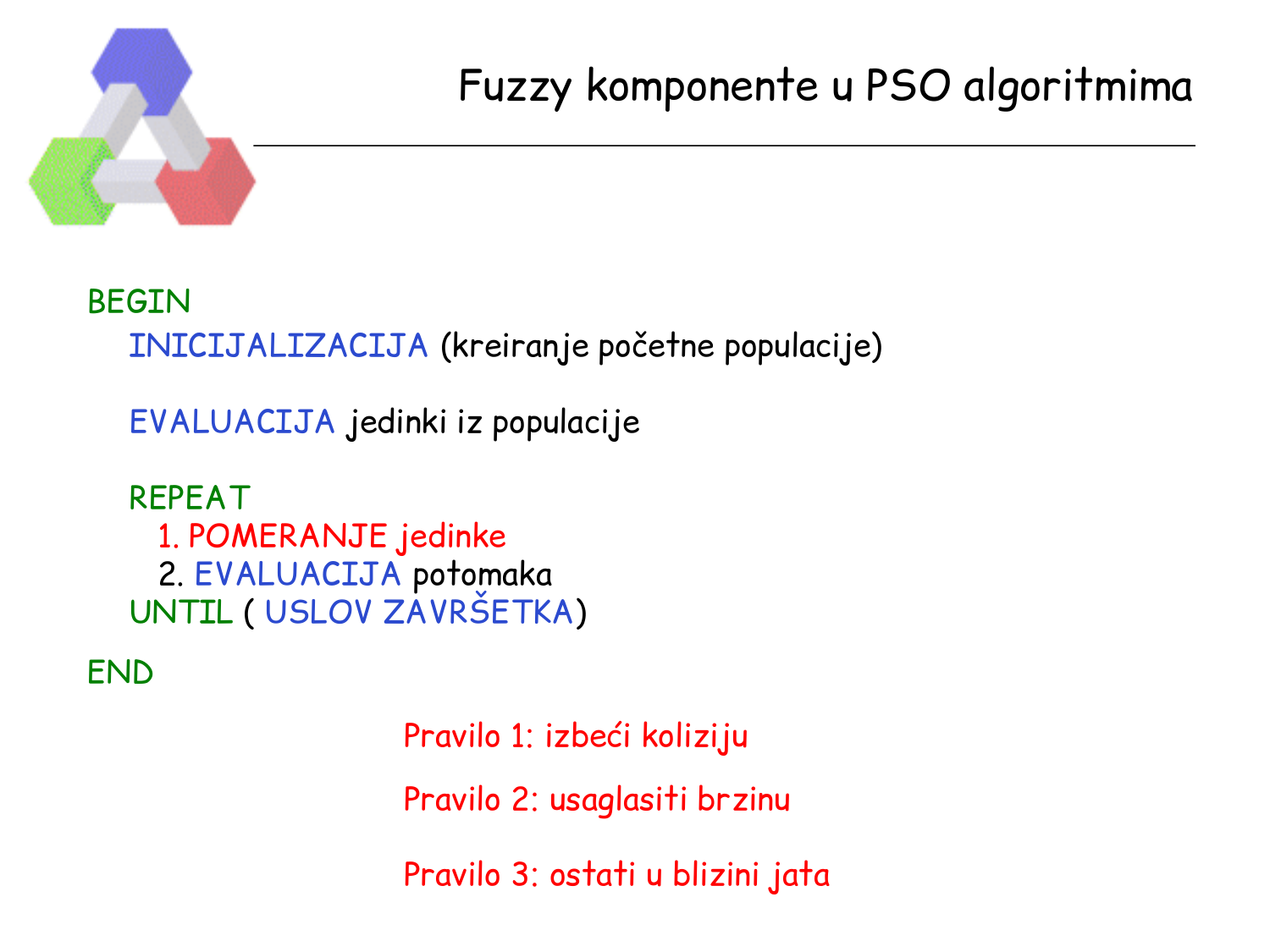

# Fuzzy komponente u PSO algoritmima

BEGIN
INICIJALIZACIJA (kreiranje početne populacije)

EVALUACIJA jedinki iz populacije

REPEAT
   1. POMERANJE jedinke
   2. EVALUACIJA potomaka
UNTIL ( USLOV ZAVRŠETKA)

END
Pravilo 1: izbeći koliziju
Pravilo 2: usaglasiti brzinu
Pravilo 3: ostati u blizini jata